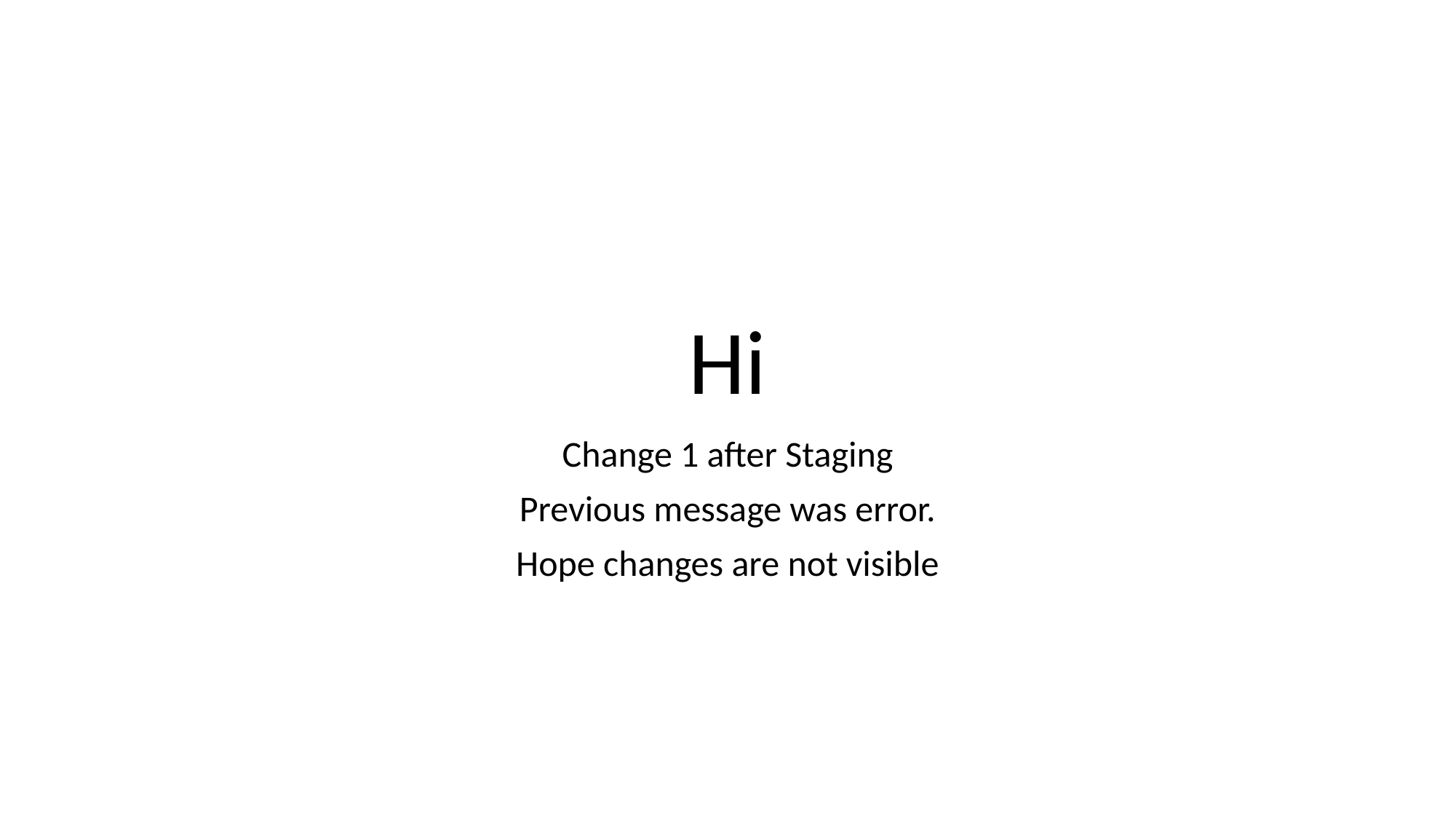

# Hi
Change 1 after Staging
Previous message was error.
Hope changes are not visible